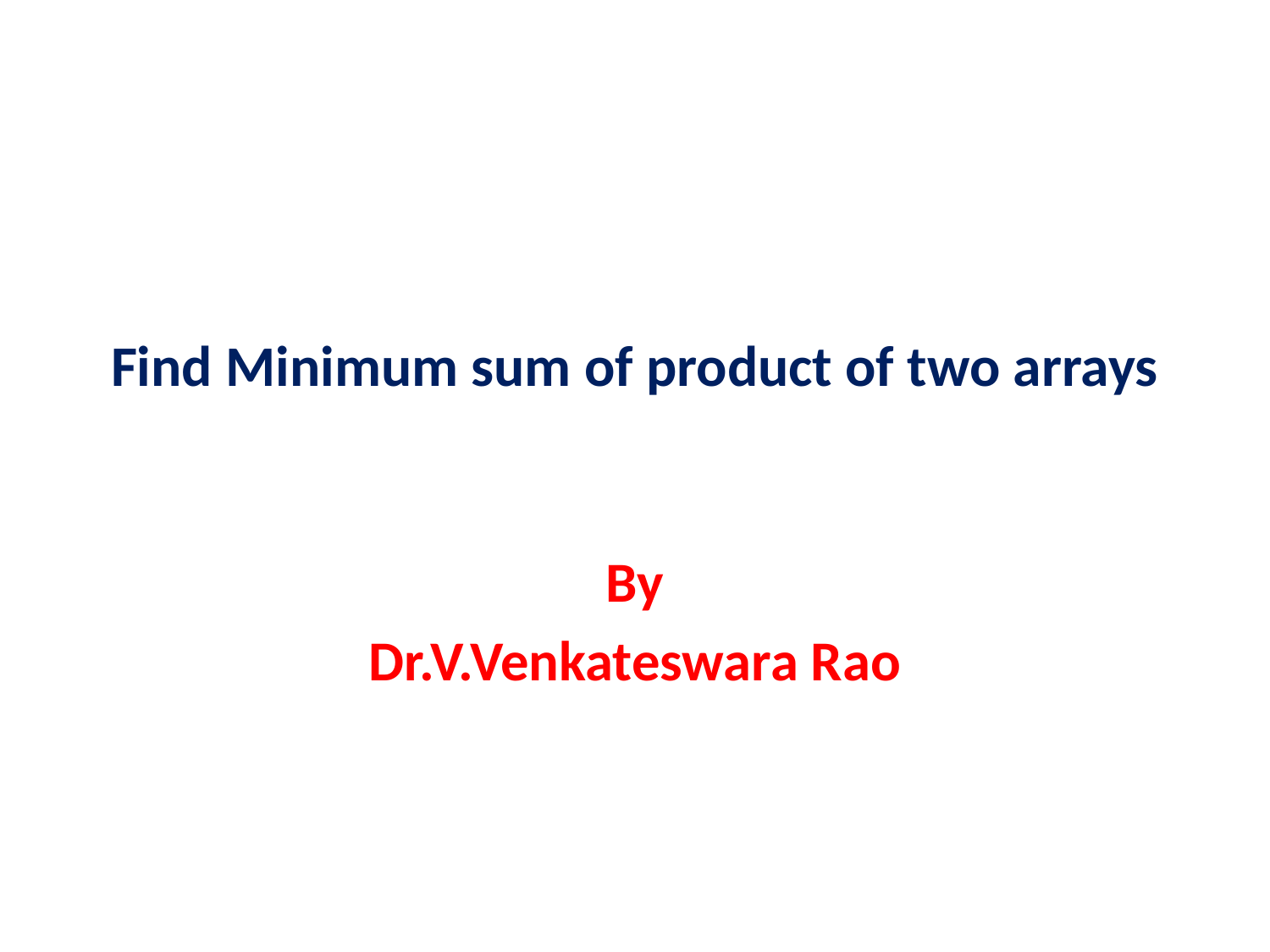

# Find Minimum sum of product of two arrays
By
Dr.V.Venkateswara Rao